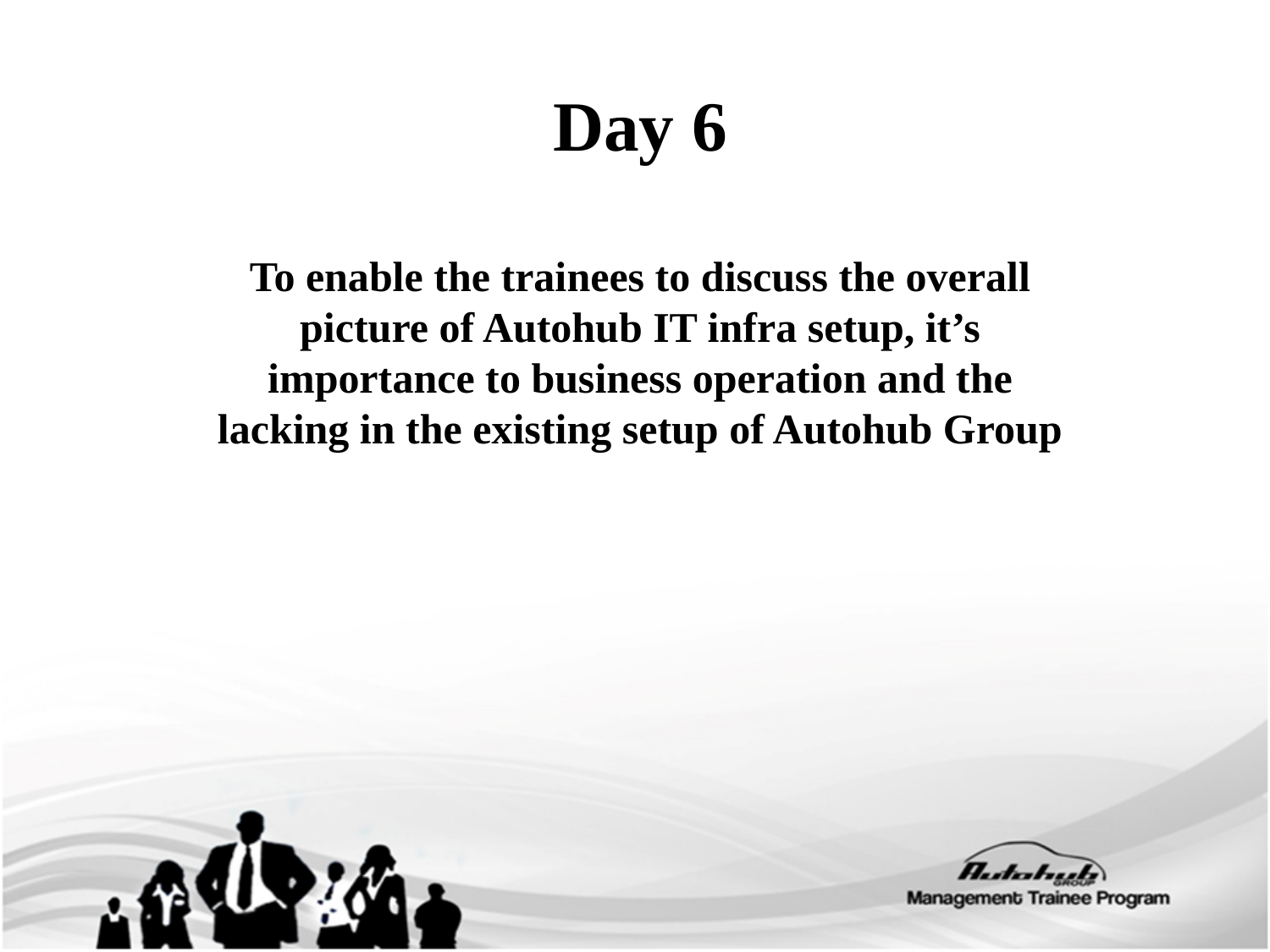

Day 6

To enable the trainees to discuss the overall picture of Autohub IT infra setup, it’s importance to business operation and the lacking in the existing setup of Autohub Group